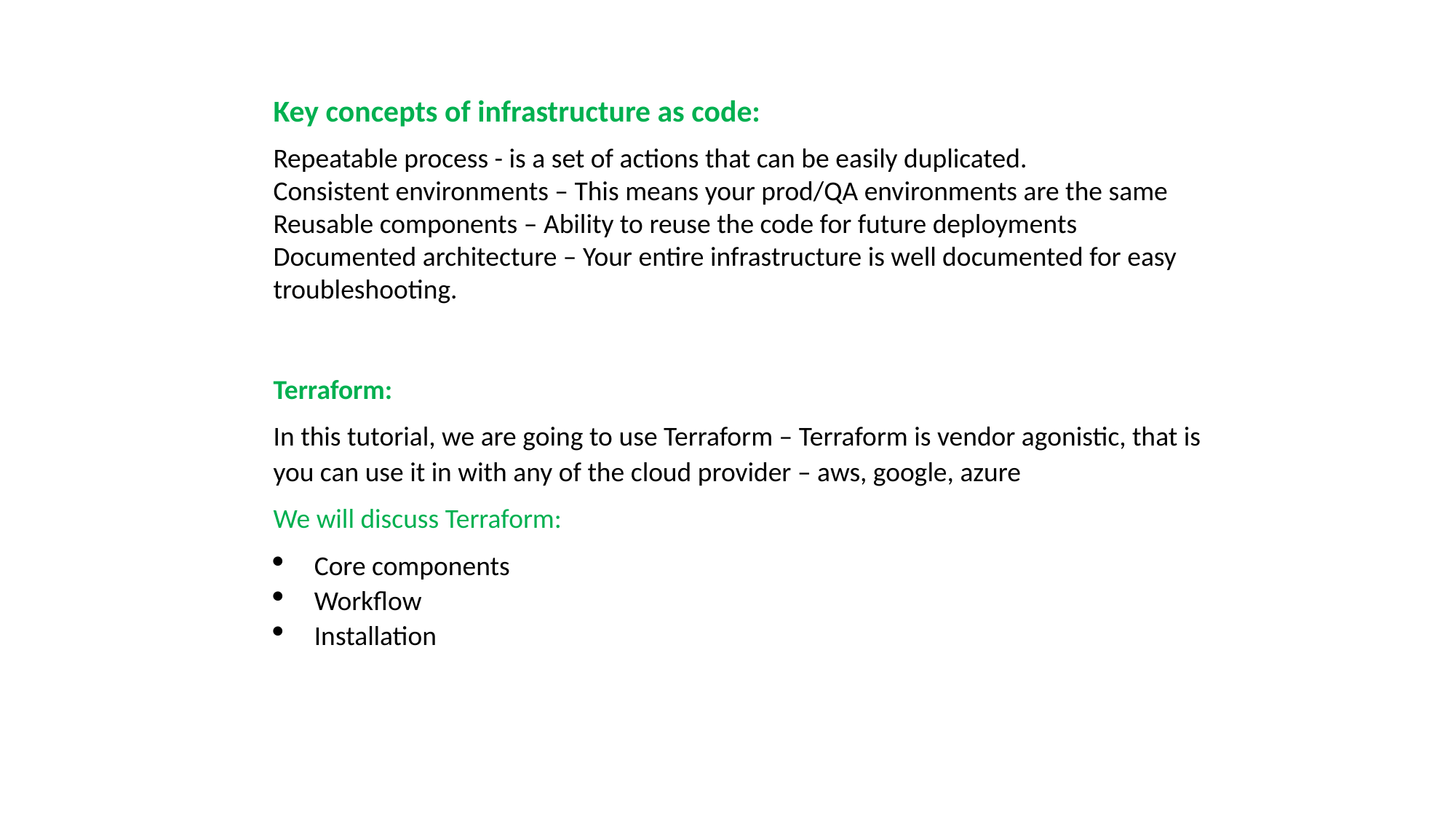

Key concepts of infrastructure as code:
Repeatable process - is a set of actions that can be easily duplicated.
Consistent environments – This means your prod/QA environments are the same
Reusable components – Ability to reuse the code for future deployments
Documented architecture – Your entire infrastructure is well documented for easy troubleshooting.

Terraform:
In this tutorial, we are going to use Terraform – Terraform is vendor agonistic, that is you can use it in with any of the cloud provider – aws, google, azure
We will discuss Terraform:
Core components
Workflow
Installation